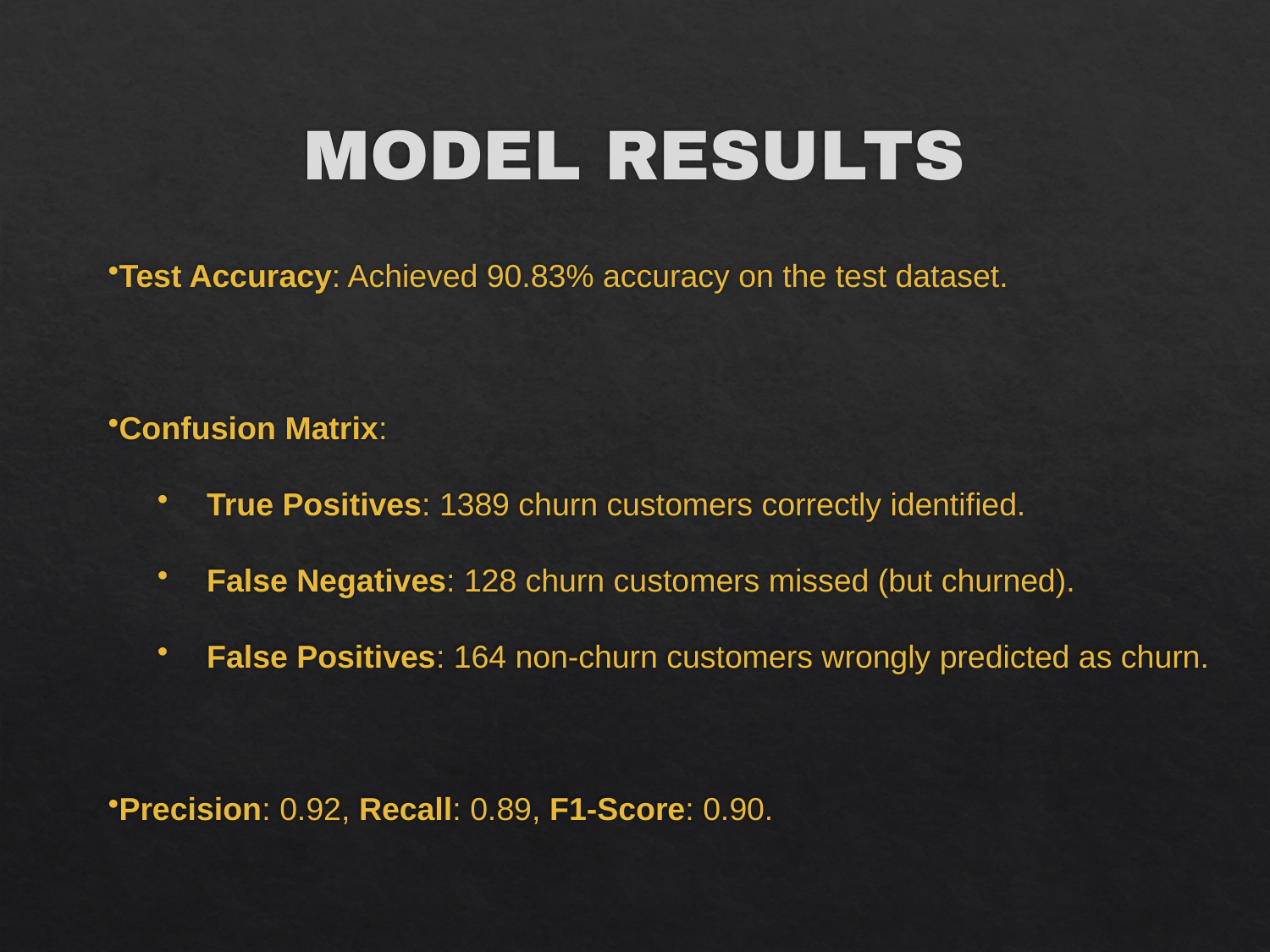

# MODEL RESULTS
Test Accuracy: Achieved 90.83% accuracy on the test dataset.

Confusion Matrix:
True Positives: 1389 churn customers correctly identified.
False Negatives: 128 churn customers missed (but churned).
False Positives: 164 non-churn customers wrongly predicted as churn.

Precision: 0.92, Recall: 0.89, F1-Score: 0.90.